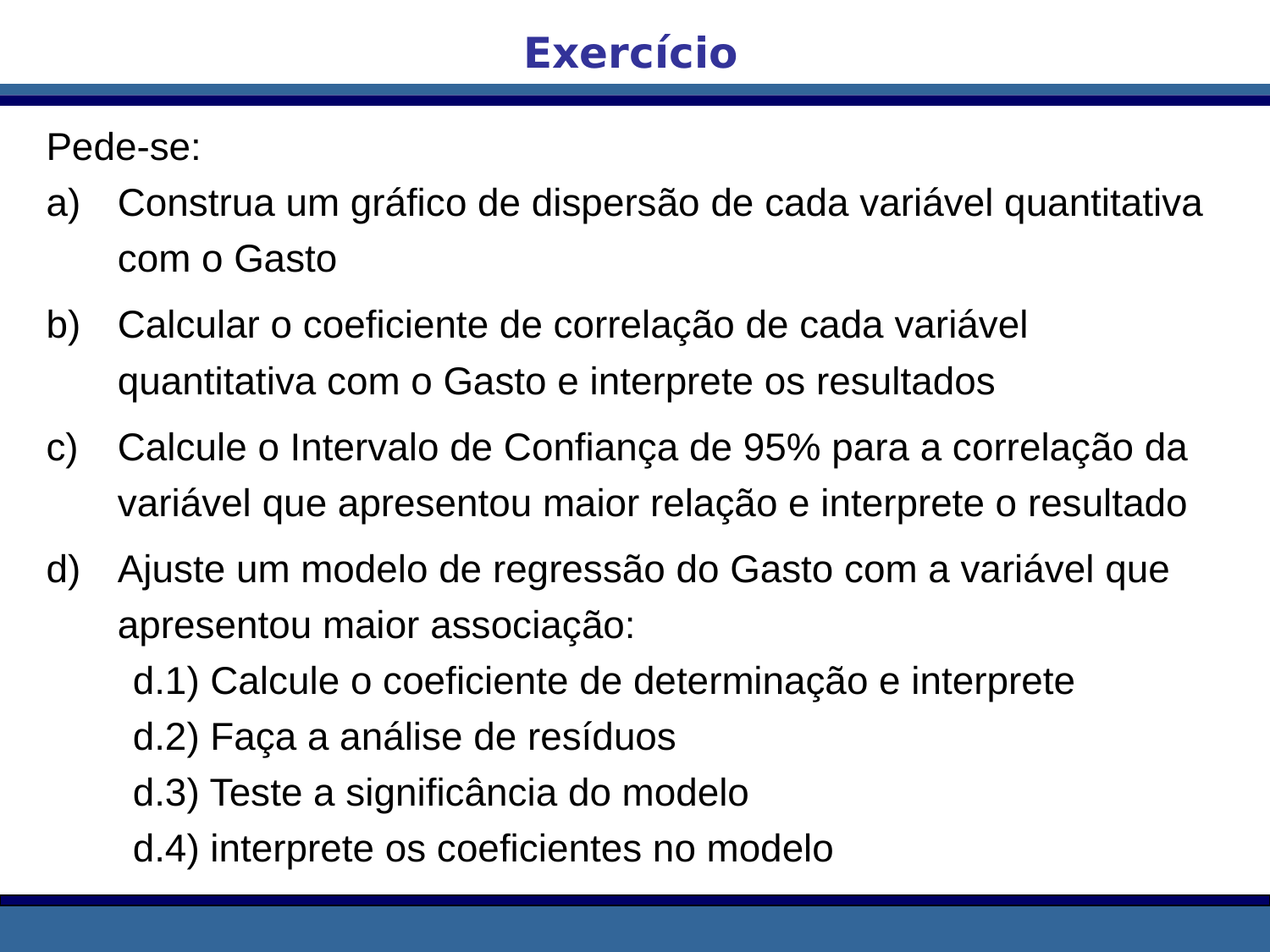

Exercício
Pede-se:
Construa um gráfico de dispersão de cada variável quantitativa com o Gasto
Calcular o coeficiente de correlação de cada variável quantitativa com o Gasto e interprete os resultados
Calcule o Intervalo de Confiança de 95% para a correlação da variável que apresentou maior relação e interprete o resultado
Ajuste um modelo de regressão do Gasto com a variável que apresentou maior associação:
d.1) Calcule o coeficiente de determinação e interprete
d.2) Faça a análise de resíduos
d.3) Teste a significância do modelo
d.4) interprete os coeficientes no modelo